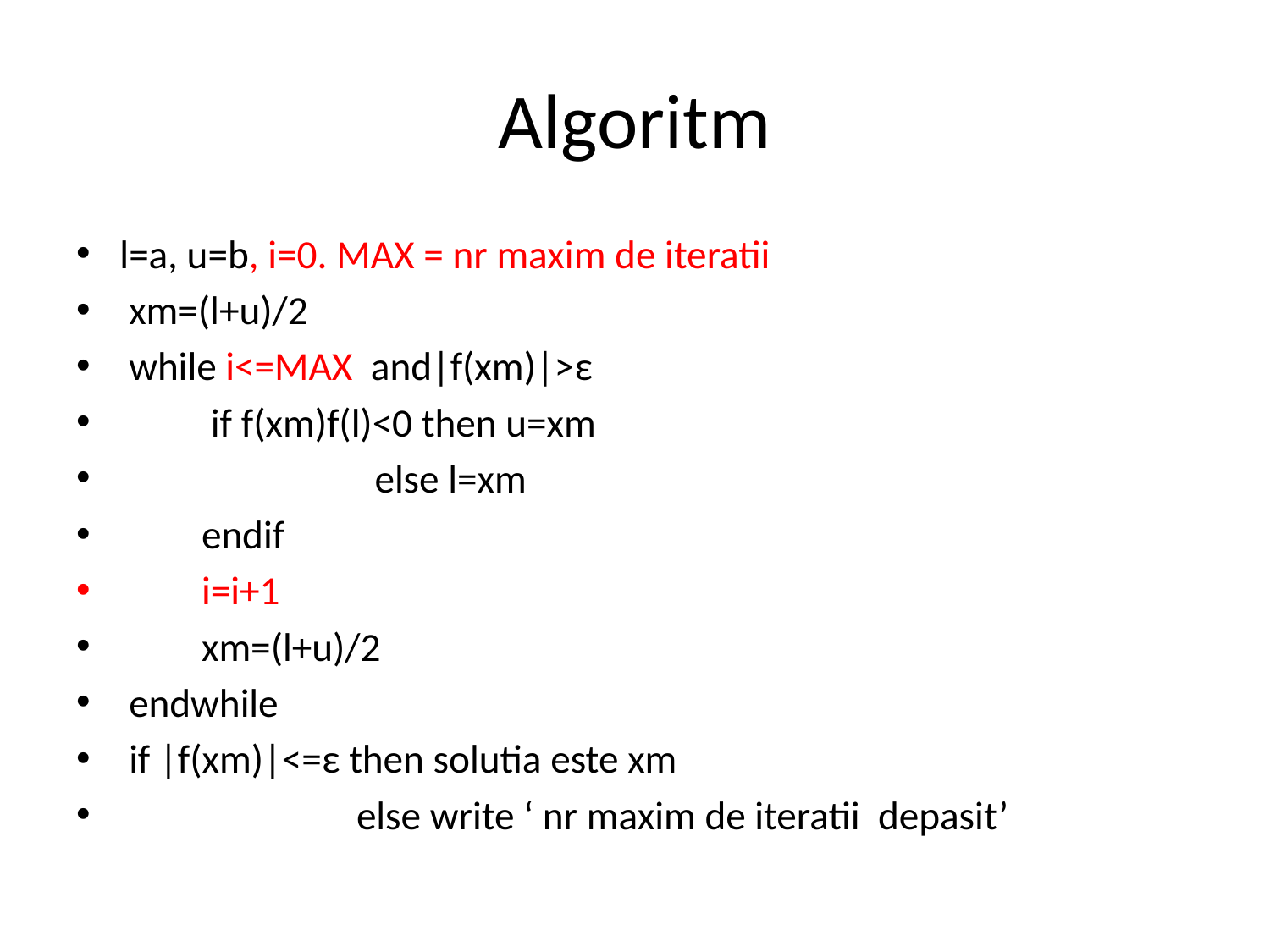

# Algoritm
l=a, u=b, i=0. MAX = nr maxim de iteratii
 xm=(l+u)/2
 while i<=MAX  and|f(xm)|>ε
          if f(xm)f(l)<0 then u=xm
                            else l=xm
         endif
         i=i+1
         xm=(l+u)/2
 endwhile
 if |f(xm)|<=ε then solutia este xm
                          else write ‘ nr maxim de iteratii  depasit’